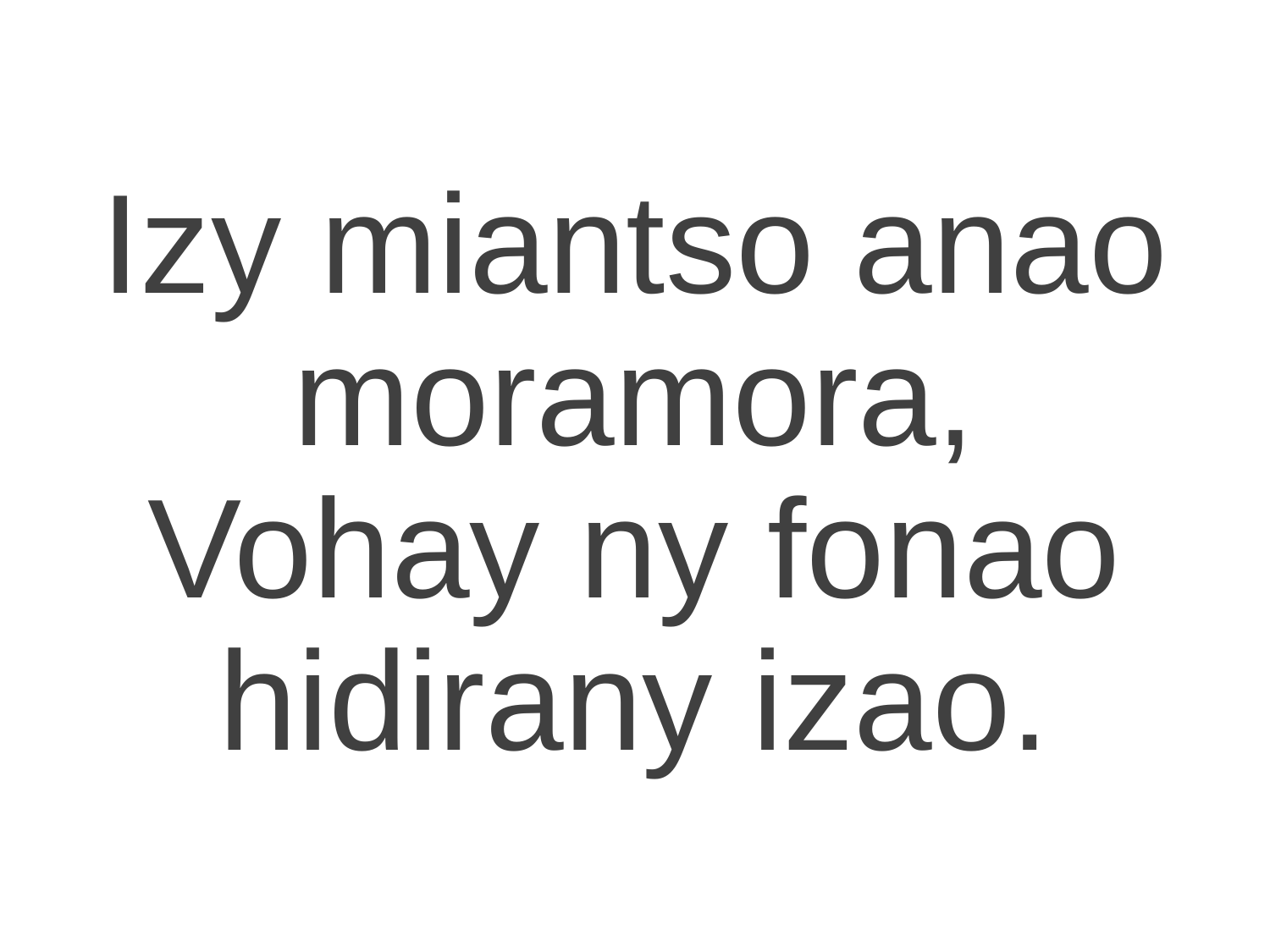

Izy miantso anao moramora,
Vohay ny fonao hidirany izao.